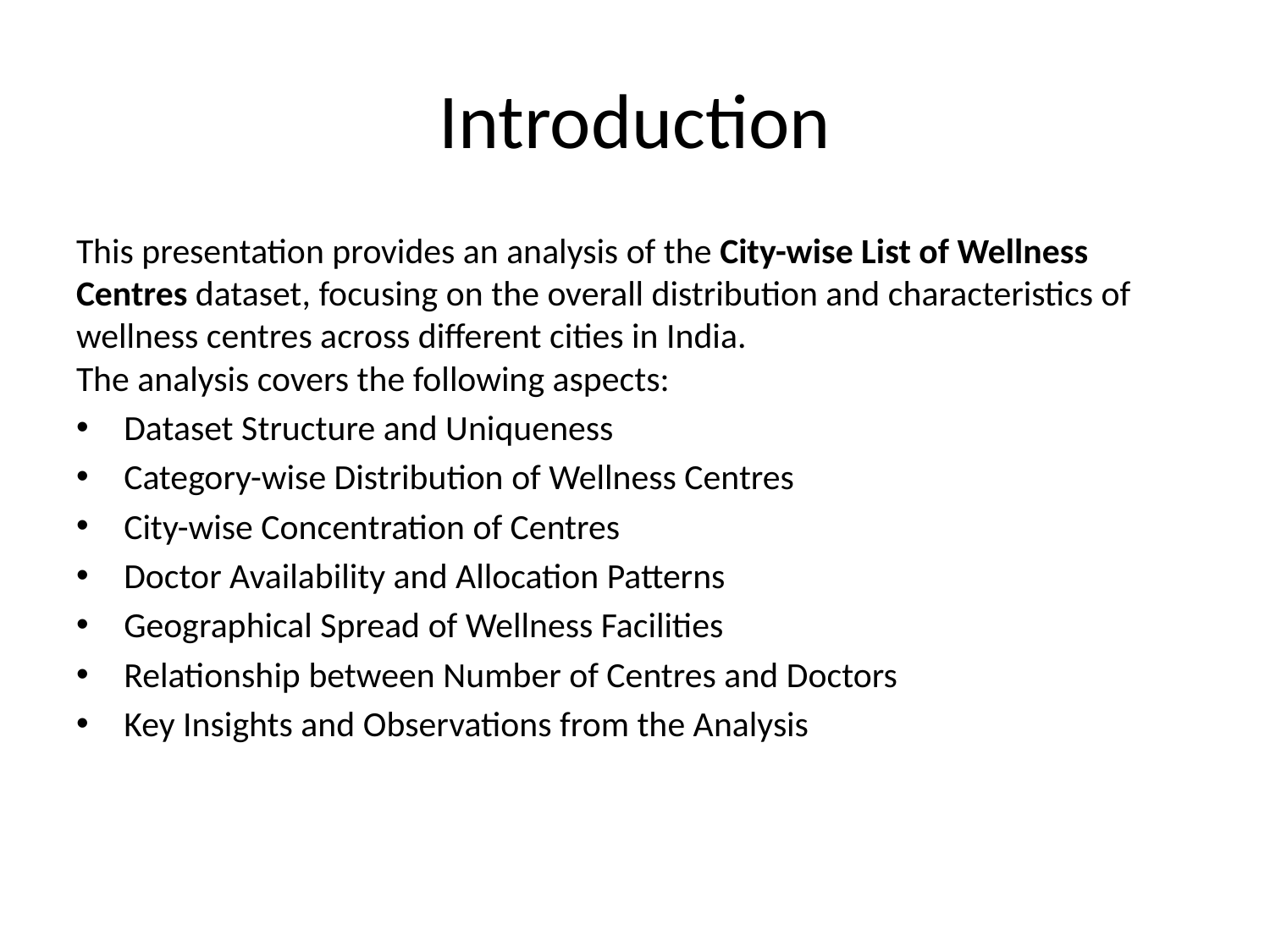

# Introduction
This presentation provides an analysis of the City-wise List of Wellness Centres dataset, focusing on the overall distribution and characteristics of wellness centres across different cities in India.
The analysis covers the following aspects:
Dataset Structure and Uniqueness
Category-wise Distribution of Wellness Centres
City-wise Concentration of Centres
Doctor Availability and Allocation Patterns
Geographical Spread of Wellness Facilities
Relationship between Number of Centres and Doctors
Key Insights and Observations from the Analysis